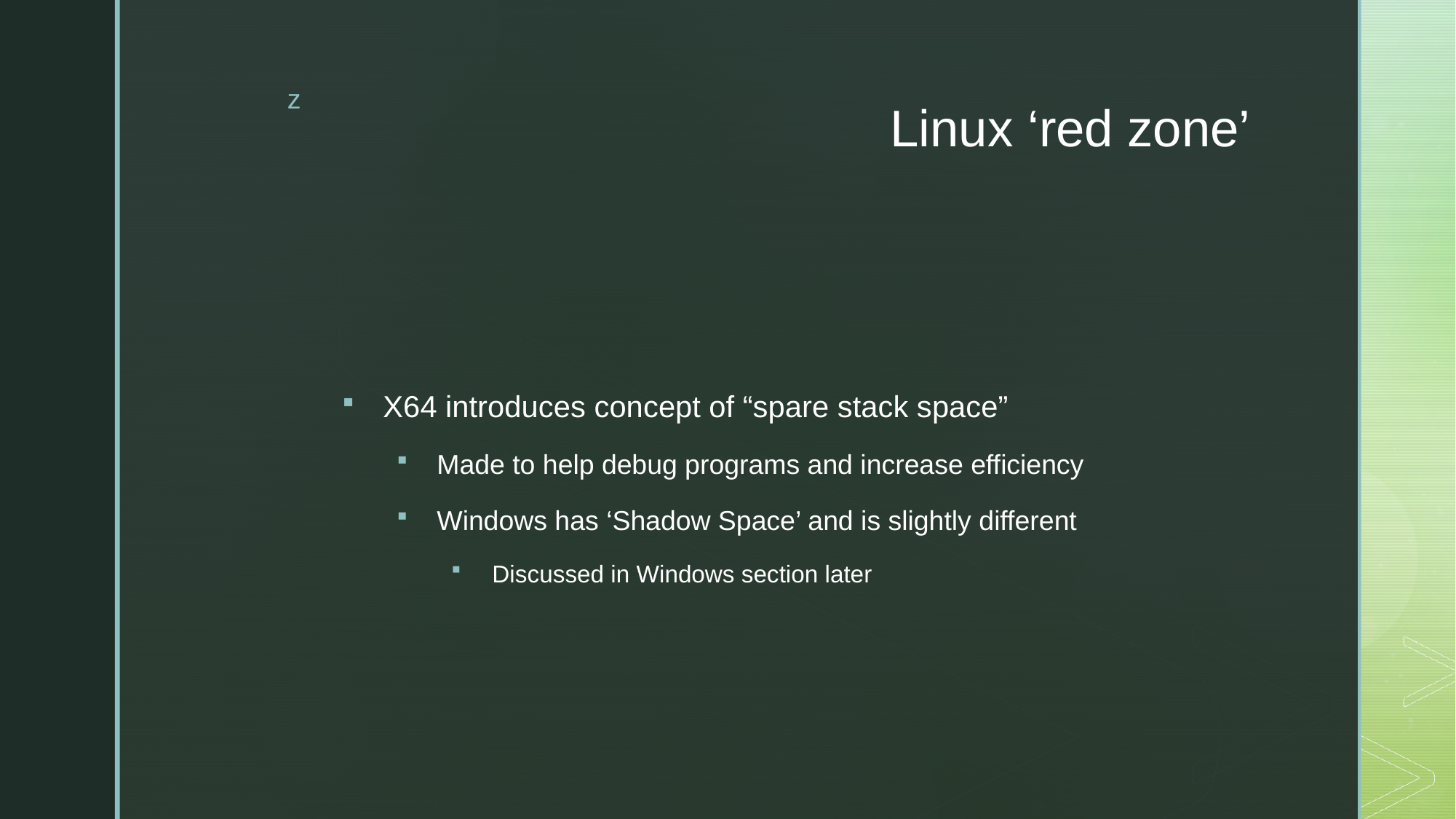

# Linux ‘red zone’
X64 introduces concept of “spare stack space”
Made to help debug programs and increase efficiency
Windows has ‘Shadow Space’ and is slightly different
Discussed in Windows section later